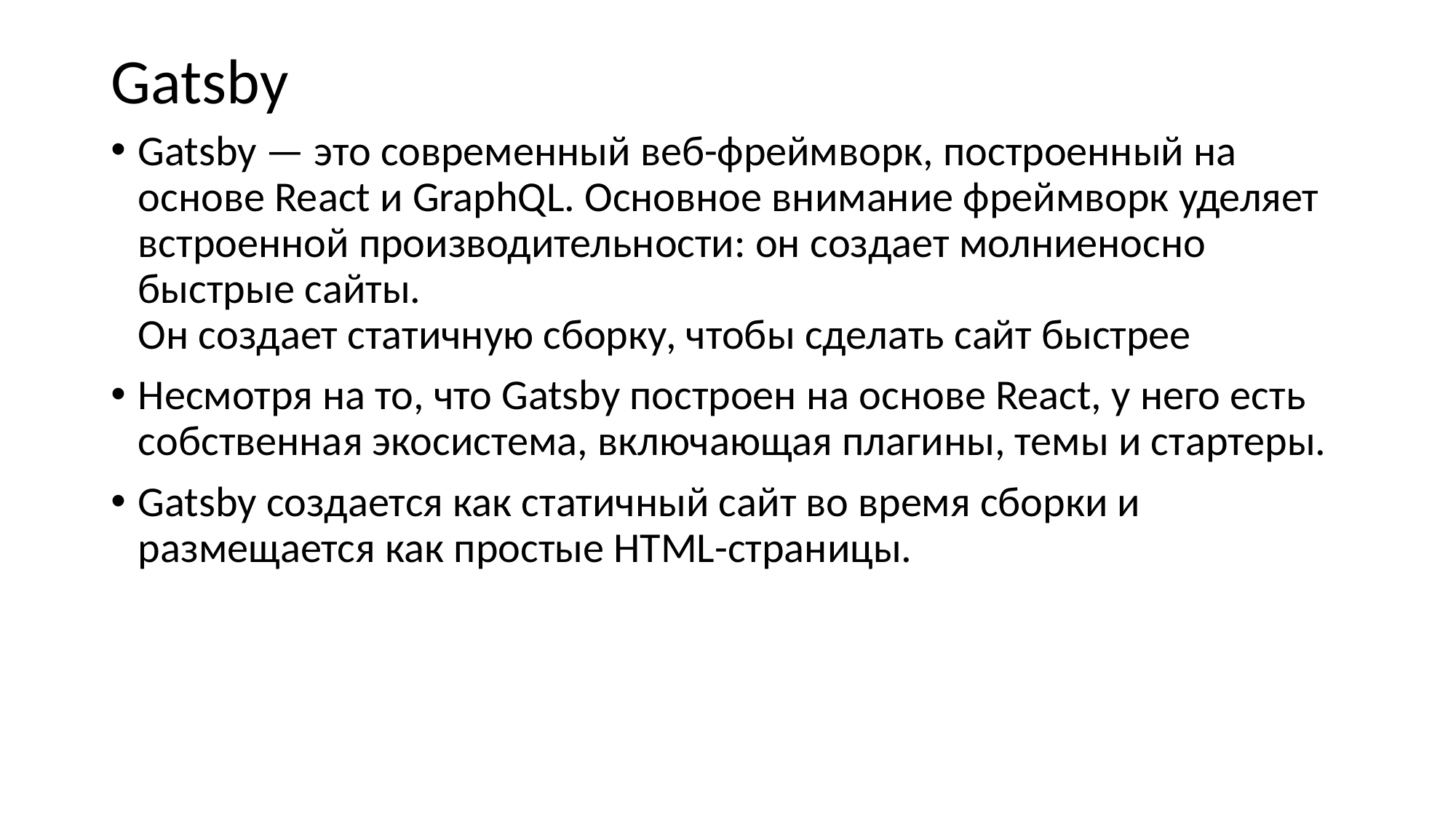

# Gatsby
Gatsby — это современный веб-фреймворк, построенный на основе React и GraphQL. Основное внимание фреймворк уделяет встроенной производительности: он создает молниеносно быстрые сайты.
Он создает статичную сборку, чтобы сделать сайт быстрее
Несмотря на то, что Gatsby построен на основе React, у него есть собственная экосистема, включающая плагины, темы и стартеры.
Gatsby создается как статичный сайт во время сборки и размещается как простые HTML-страницы.